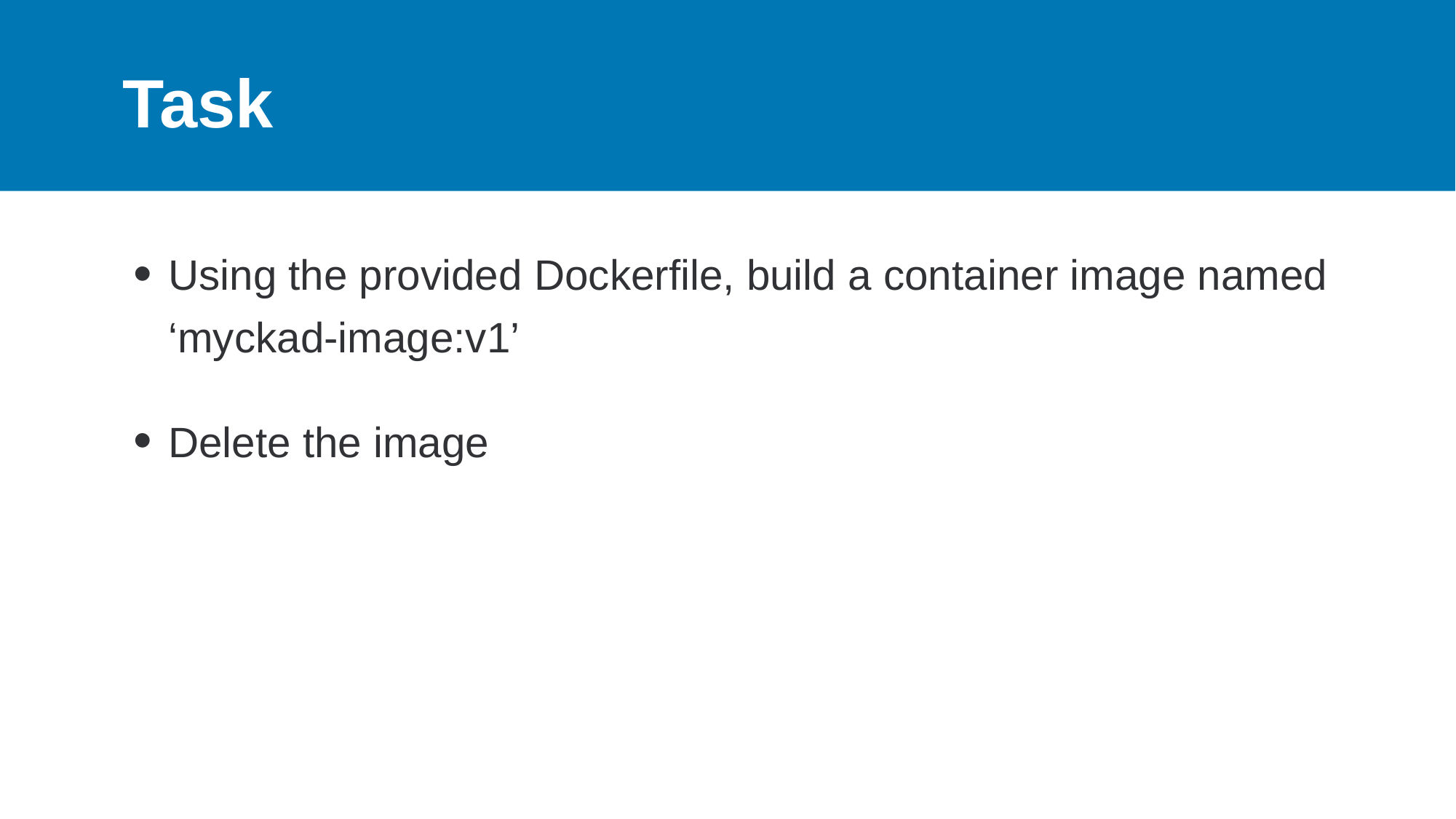

# Task
Using the provided Dockerfile, build a container image named ‘myckad-image:v1’
Delete the image